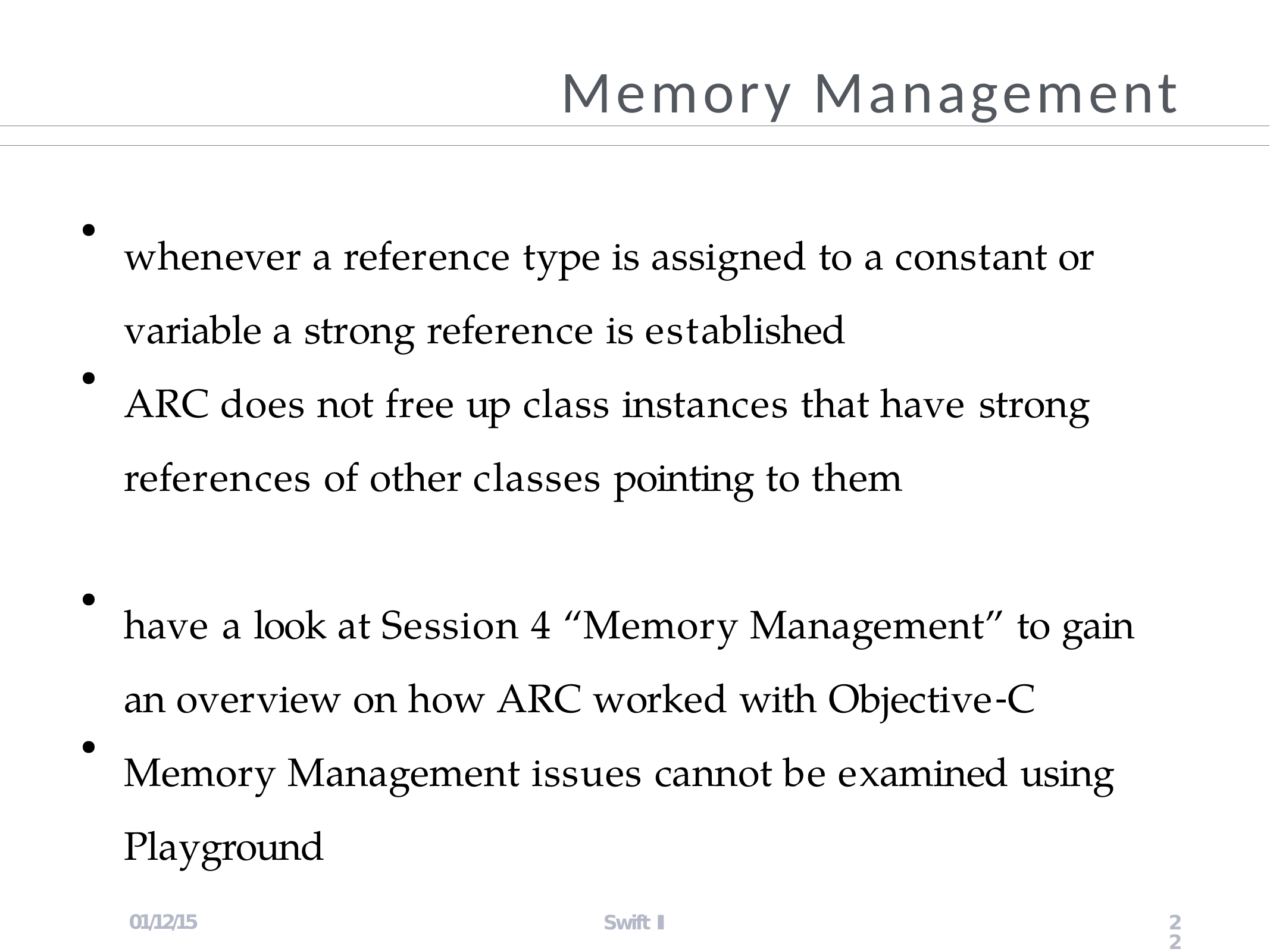

# Memory Management
whenever a reference type is assigned to a constant or variable a strong reference is established
ARC does not free up class instances that have strong references of other classes pointing to them
•
•
have a look at Session 4 “Memory Management” to gain an overview on how ARC worked with Objective-C
Memory Management issues cannot be examined using Playground
•
•
01/12/15
Swift II
22